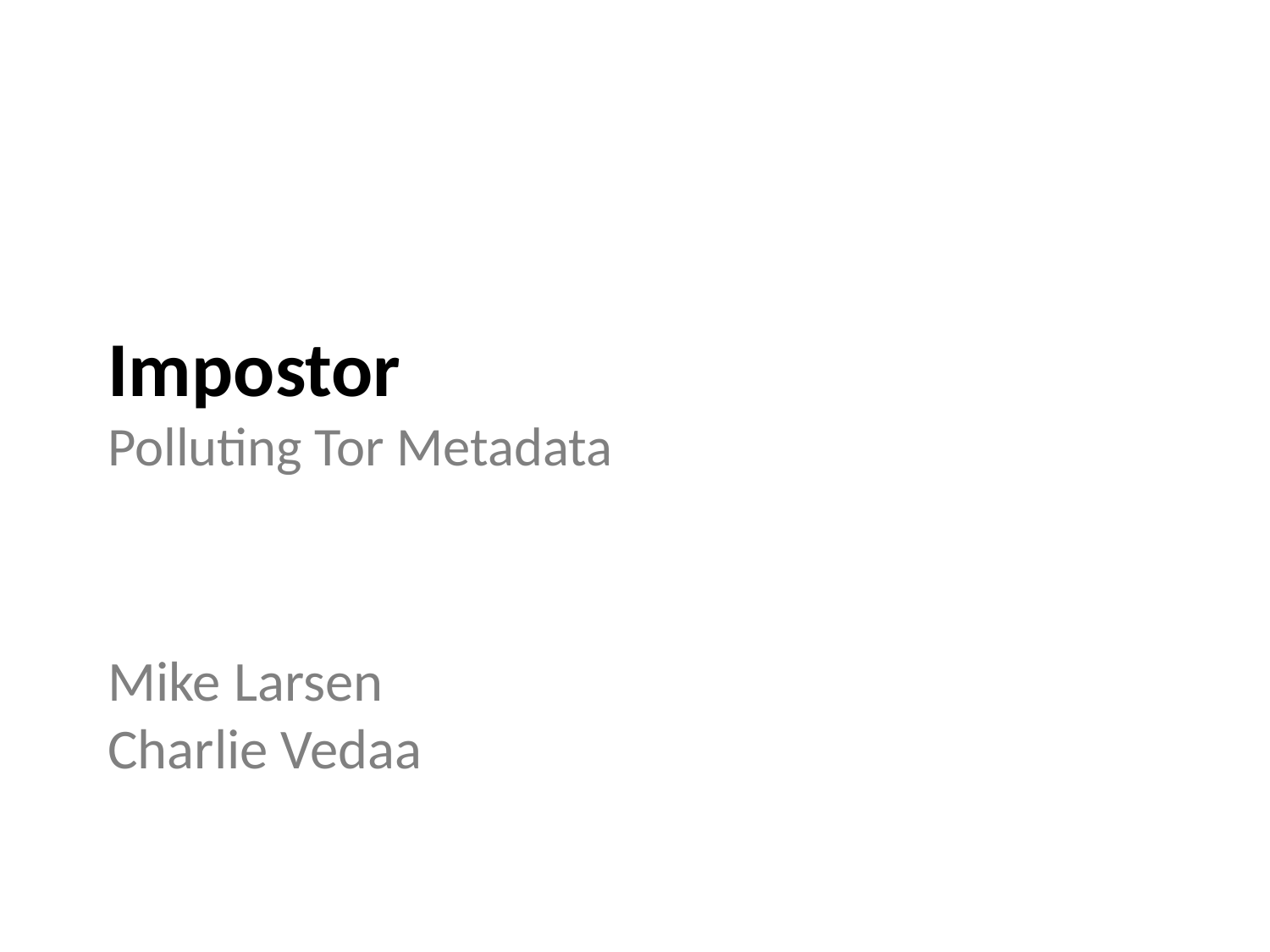

# Impostor Polluting Tor Metadata
Mike Larsen
Charlie Vedaa